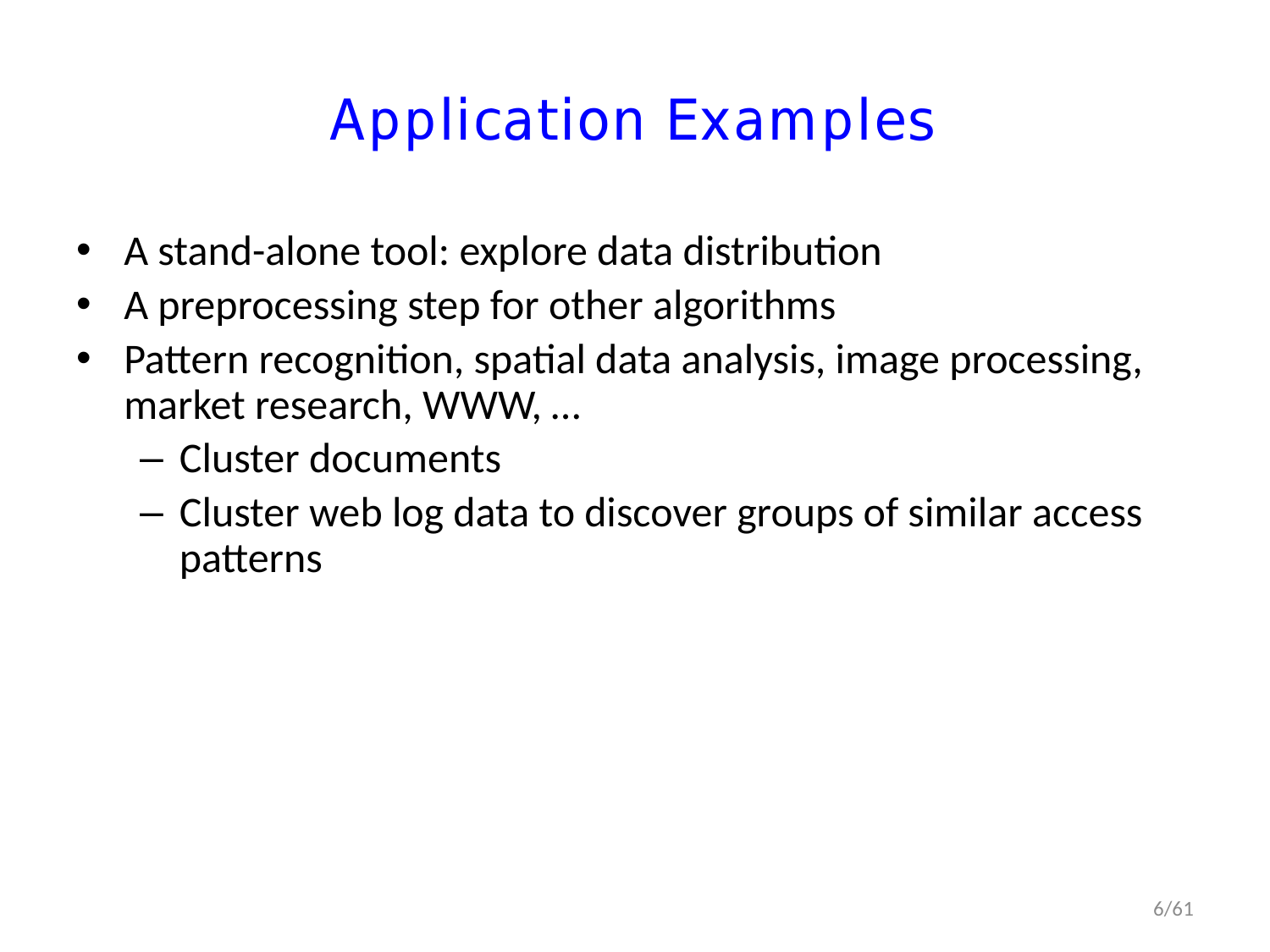

# Application Examples
A stand-alone tool: explore data distribution
A preprocessing step for other algorithms
Pattern recognition, spatial data analysis, image processing, market research, WWW, …
Cluster documents
Cluster web log data to discover groups of similar access patterns
6